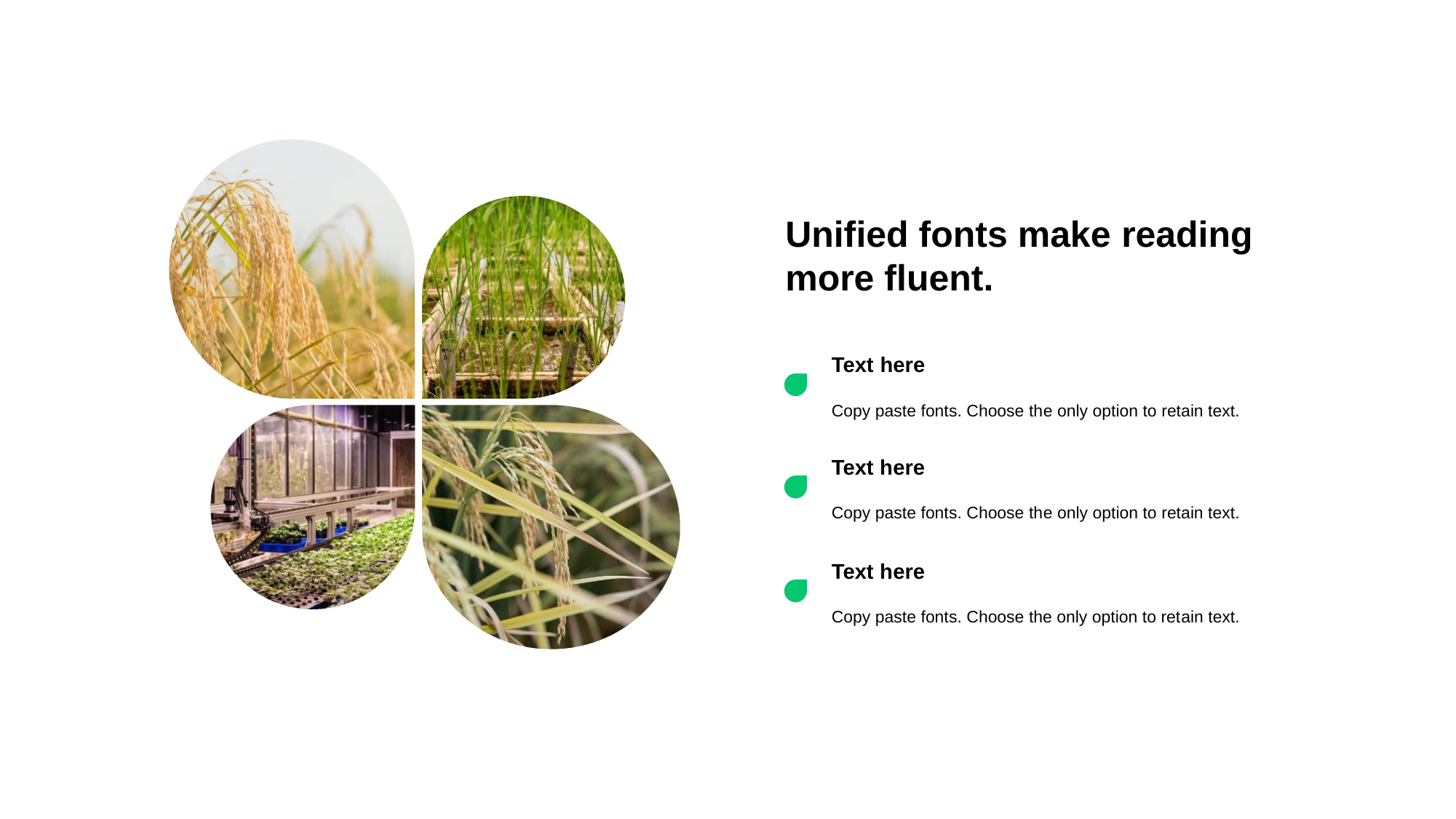

Unified fonts make  reading more fluent.
Text  here
Copy paste fonts. Choose th e only option to retain text.

Text h ere
Copy paste fonts. Choose th e only option to retain text.

Text h ere
Copy paste fonts. Choose the only option to ret ain text.